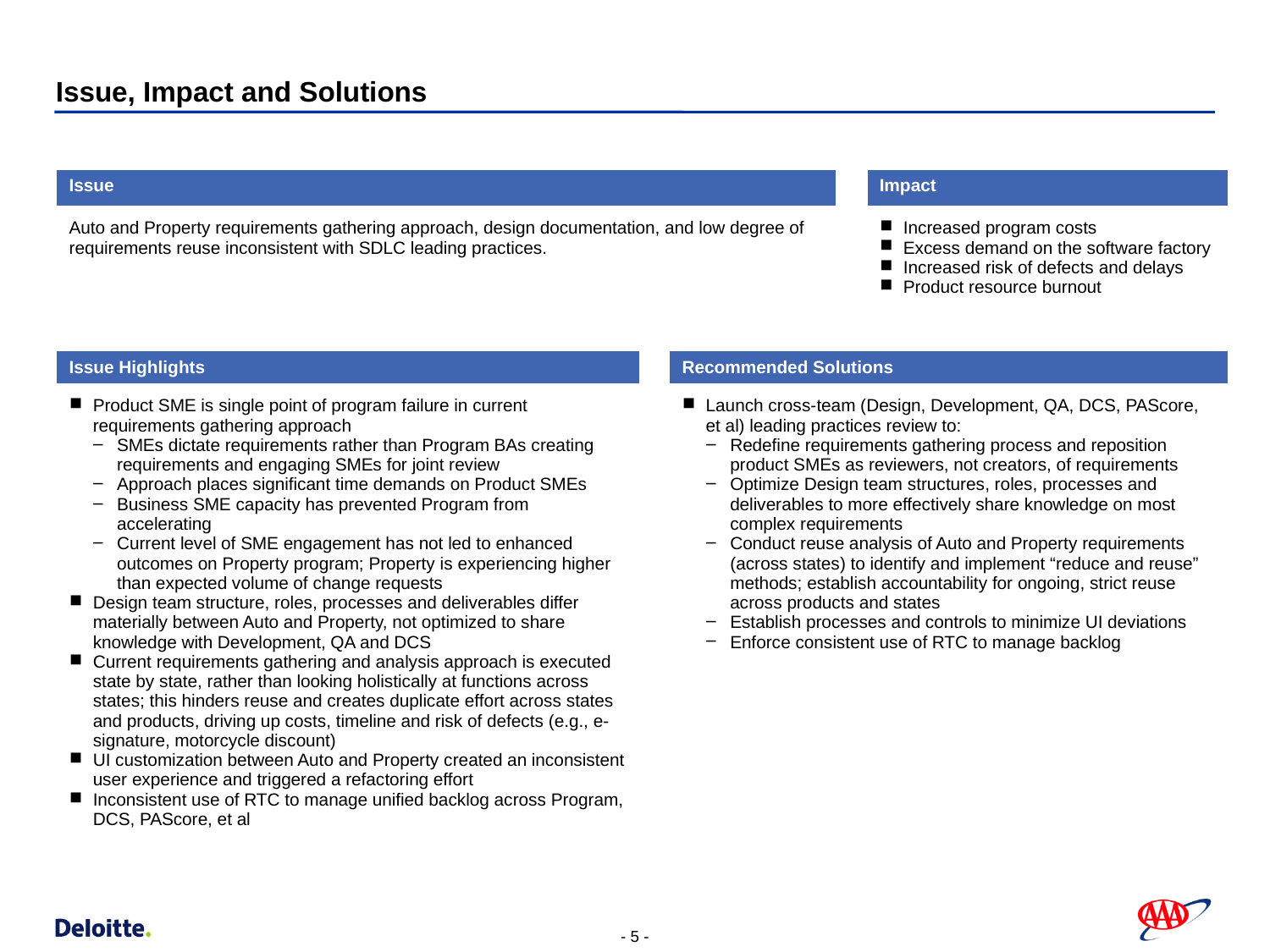

# Issue, Impact and Solutions
| Issue |  |  |  | Impact |
| --- | --- | --- | --- | --- |
| Auto and Property requirements gathering approach, design documentation, and low degree of requirements reuse inconsistent with SDLC leading practices. |  |  |  | Increased program costs Excess demand on the software factory Increased risk of defects and delays Product resource burnout |
| Issue Highlights |  | Recommended Solutions |  |  |
| Product SME is single point of program failure in current requirements gathering approach SMEs dictate requirements rather than Program BAs creating requirements and engaging SMEs for joint review Approach places significant time demands on Product SMEs Business SME capacity has prevented Program from accelerating Current level of SME engagement has not led to enhanced outcomes on Property program; Property is experiencing higher than expected volume of change requests Design team structure, roles, processes and deliverables differ materially between Auto and Property, not optimized to share knowledge with Development, QA and DCS Current requirements gathering and analysis approach is executed state by state, rather than looking holistically at functions across states; this hinders reuse and creates duplicate effort across states and products, driving up costs, timeline and risk of defects (e.g., e-signature, motorcycle discount) UI customization between Auto and Property created an inconsistent user experience and triggered a refactoring effort Inconsistent use of RTC to manage unified backlog across Program, DCS, PAScore, et al |  | Launch cross-team (Design, Development, QA, DCS, PAScore, et al) leading practices review to: Redefine requirements gathering process and reposition product SMEs as reviewers, not creators, of requirements Optimize Design team structures, roles, processes and deliverables to more effectively share knowledge on most complex requirements Conduct reuse analysis of Auto and Property requirements (across states) to identify and implement “reduce and reuse” methods; establish accountability for ongoing, strict reuse across products and states Establish processes and controls to minimize UI deviations Enforce consistent use of RTC to manage backlog |  |  |